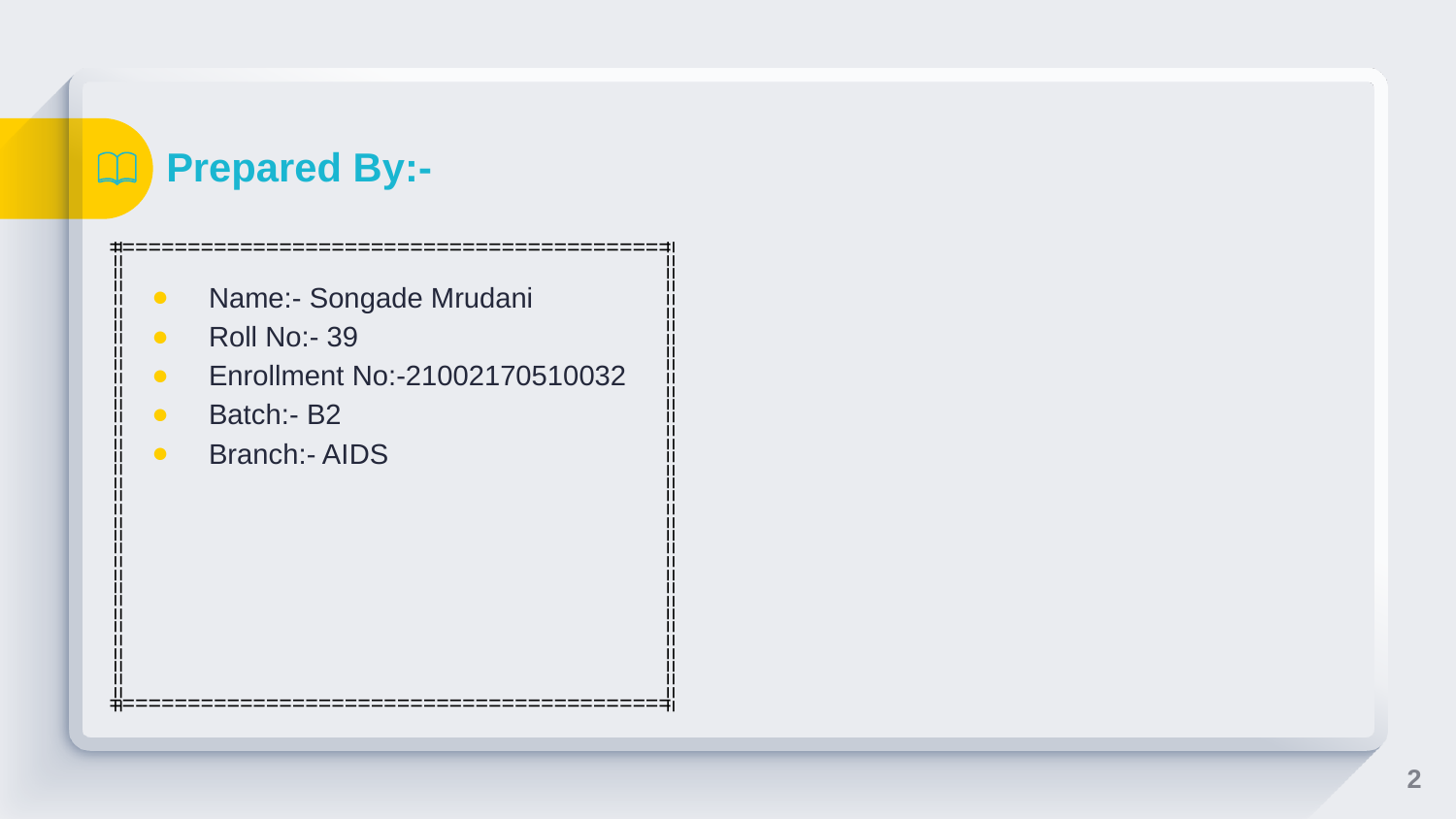

# Prepared By:-

===========================================
Name:- Songade Mrudani
Roll No:- 39
Enrollment No:-21002170510032
Batch:- B2
Branch:- AIDS

====================================
====================================
===========================================
2